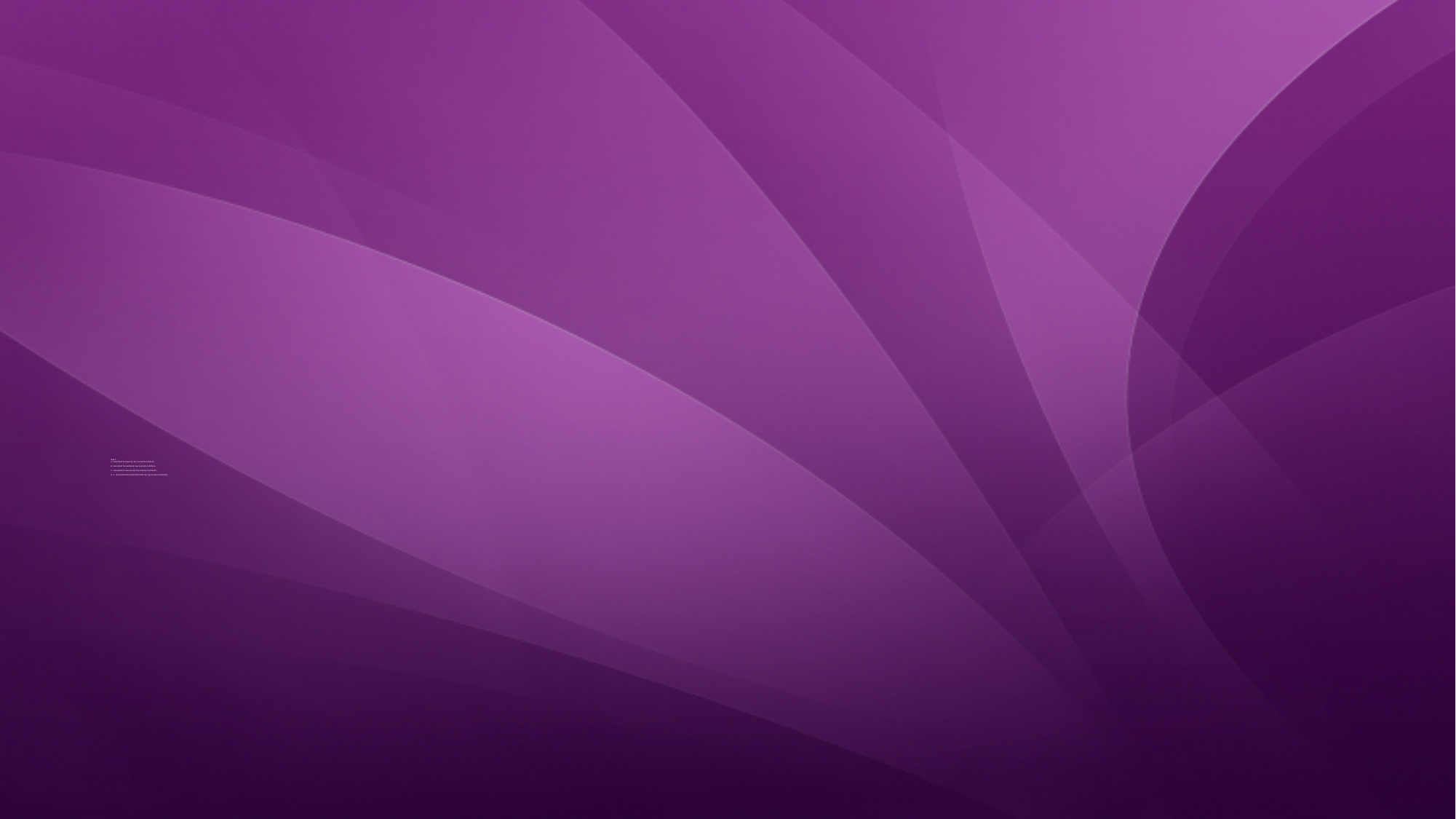

# Step 2 : A - Calculated the mean for two numerical attribute . B - Calculated the median for two numerical attribute . C - Calculated the variance for two numerical attribute . D - C - Calculated the Standard Deviation for two numerical attribute .